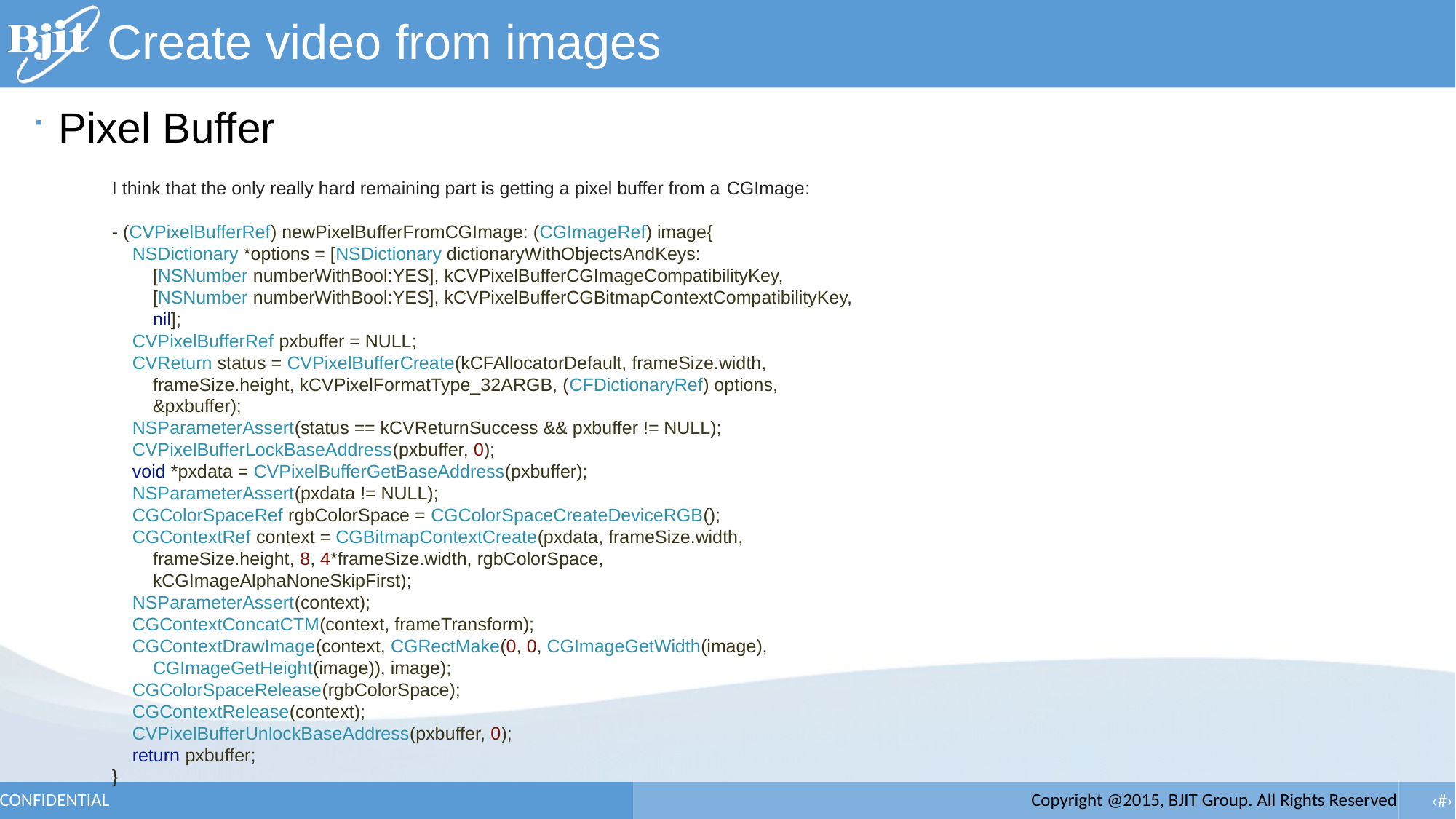

# Create video from images
Pixel Buffer
I think that the only really hard remaining part is getting a pixel buffer from a CGImage:

- (CVPixelBufferRef) newPixelBufferFromCGImage: (CGImageRef) image{
    NSDictionary *options = [NSDictionary dictionaryWithObjectsAndKeys:
        [NSNumber numberWithBool:YES], kCVPixelBufferCGImageCompatibilityKey,
        [NSNumber numberWithBool:YES], kCVPixelBufferCGBitmapContextCompatibilityKey,
        nil];
    CVPixelBufferRef pxbuffer = NULL;
    CVReturn status = CVPixelBufferCreate(kCFAllocatorDefault, frameSize.width,
        frameSize.height, kCVPixelFormatType_32ARGB, (CFDictionaryRef) options,
        &pxbuffer);
    NSParameterAssert(status == kCVReturnSuccess && pxbuffer != NULL);
    CVPixelBufferLockBaseAddress(pxbuffer, 0);
    void *pxdata = CVPixelBufferGetBaseAddress(pxbuffer);
    NSParameterAssert(pxdata != NULL);
    CGColorSpaceRef rgbColorSpace = CGColorSpaceCreateDeviceRGB();
    CGContextRef context = CGBitmapContextCreate(pxdata, frameSize.width,
        frameSize.height, 8, 4*frameSize.width, rgbColorSpace,
        kCGImageAlphaNoneSkipFirst);
    NSParameterAssert(context);
    CGContextConcatCTM(context, frameTransform);
    CGContextDrawImage(context, CGRectMake(0, 0, CGImageGetWidth(image),
        CGImageGetHeight(image)), image);
    CGColorSpaceRelease(rgbColorSpace);
    CGContextRelease(context);
    CVPixelBufferUnlockBaseAddress(pxbuffer, 0);
    return pxbuffer;
}